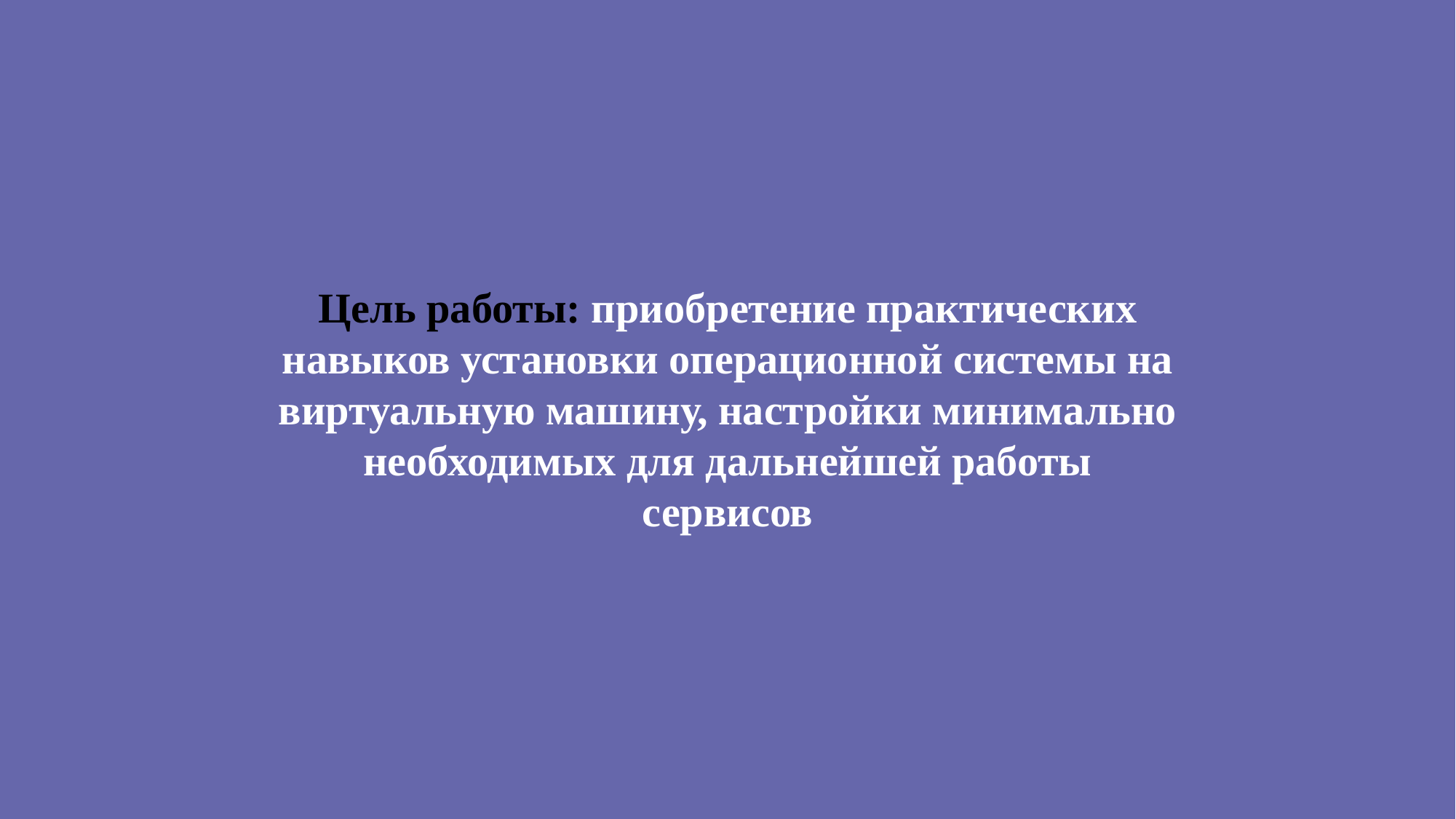

Цель работы: приобретение практических навыков установки операционной системы на виртуальную машину, настройки минимально необходимых для дальнейшей работы сервисов